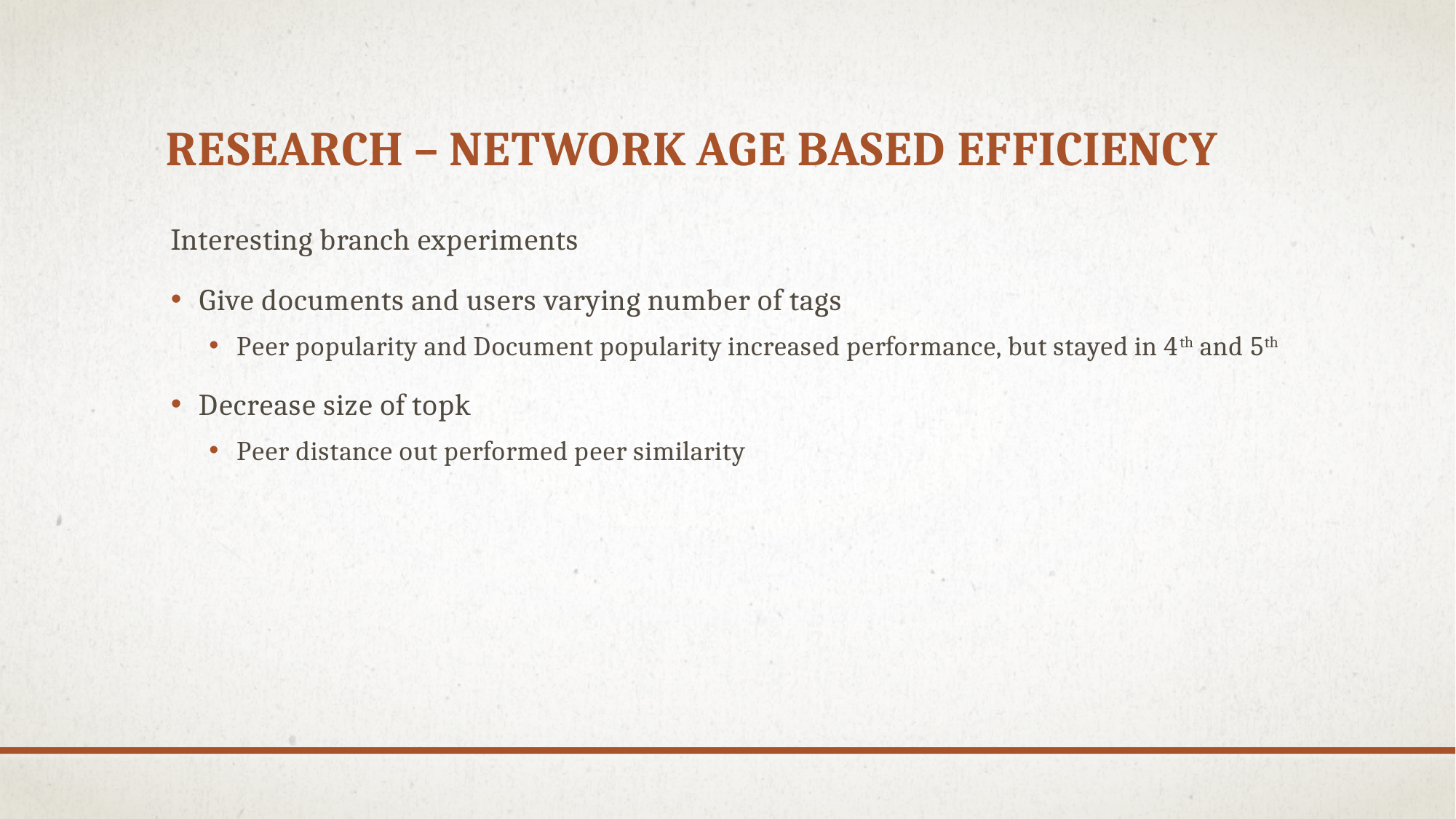

# Research – Network age based efficiency
Interesting branch experiments
Give documents and users varying number of tags
Peer popularity and Document popularity increased performance, but stayed in 4th and 5th
Decrease size of topk
Peer distance out performed peer similarity